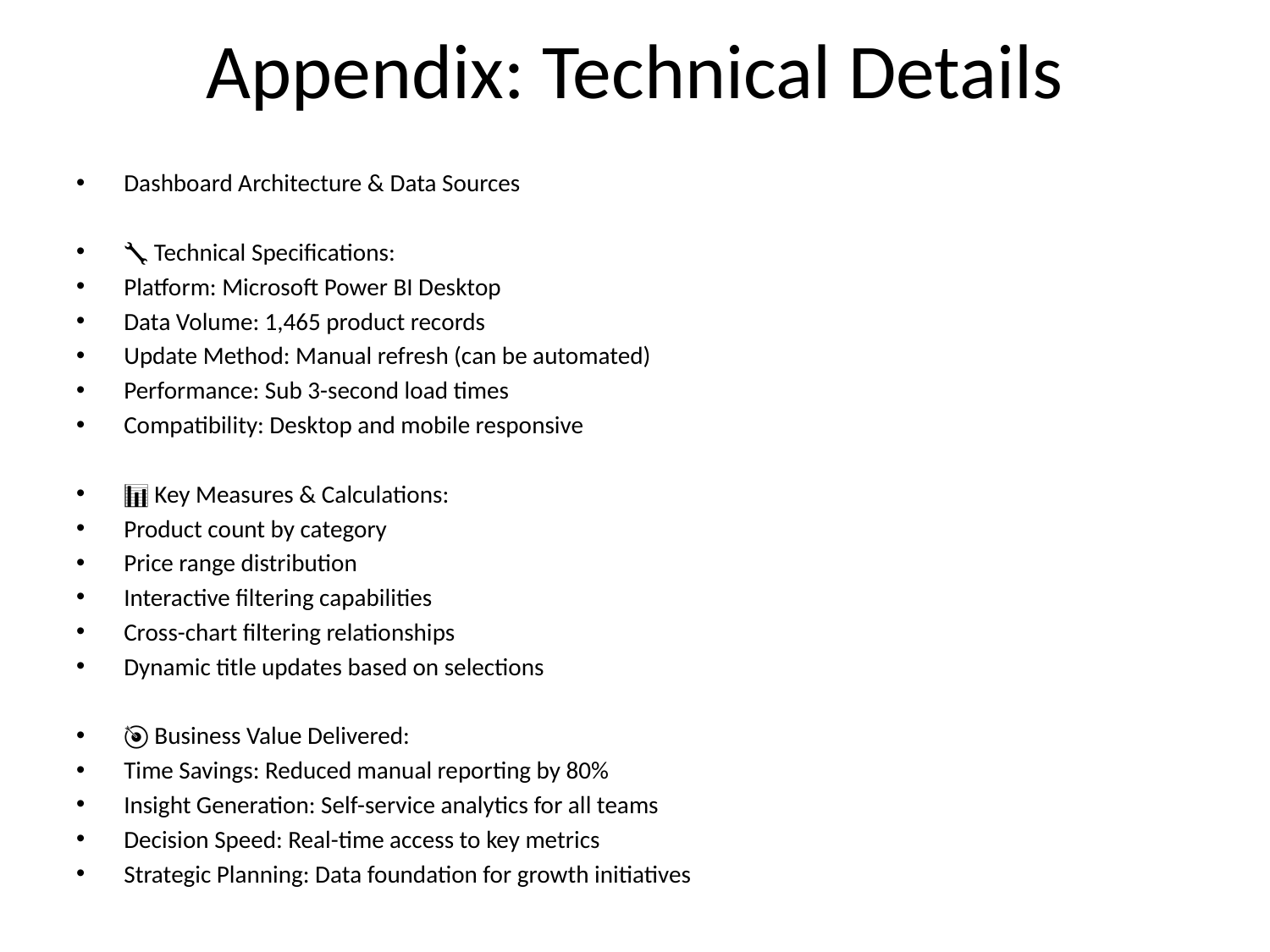

# Appendix: Technical Details
Dashboard Architecture & Data Sources

🔧 Technical Specifications:
Platform: Microsoft Power BI Desktop
Data Volume: 1,465 product records
Update Method: Manual refresh (can be automated)
Performance: Sub 3-second load times
Compatibility: Desktop and mobile responsive

📊 Key Measures & Calculations:
Product count by category
Price range distribution
Interactive filtering capabilities
Cross-chart filtering relationships
Dynamic title updates based on selections

🎯 Business Value Delivered:
Time Savings: Reduced manual reporting by 80%
Insight Generation: Self-service analytics for all teams
Decision Speed: Real-time access to key metrics
Strategic Planning: Data foundation for growth initiatives